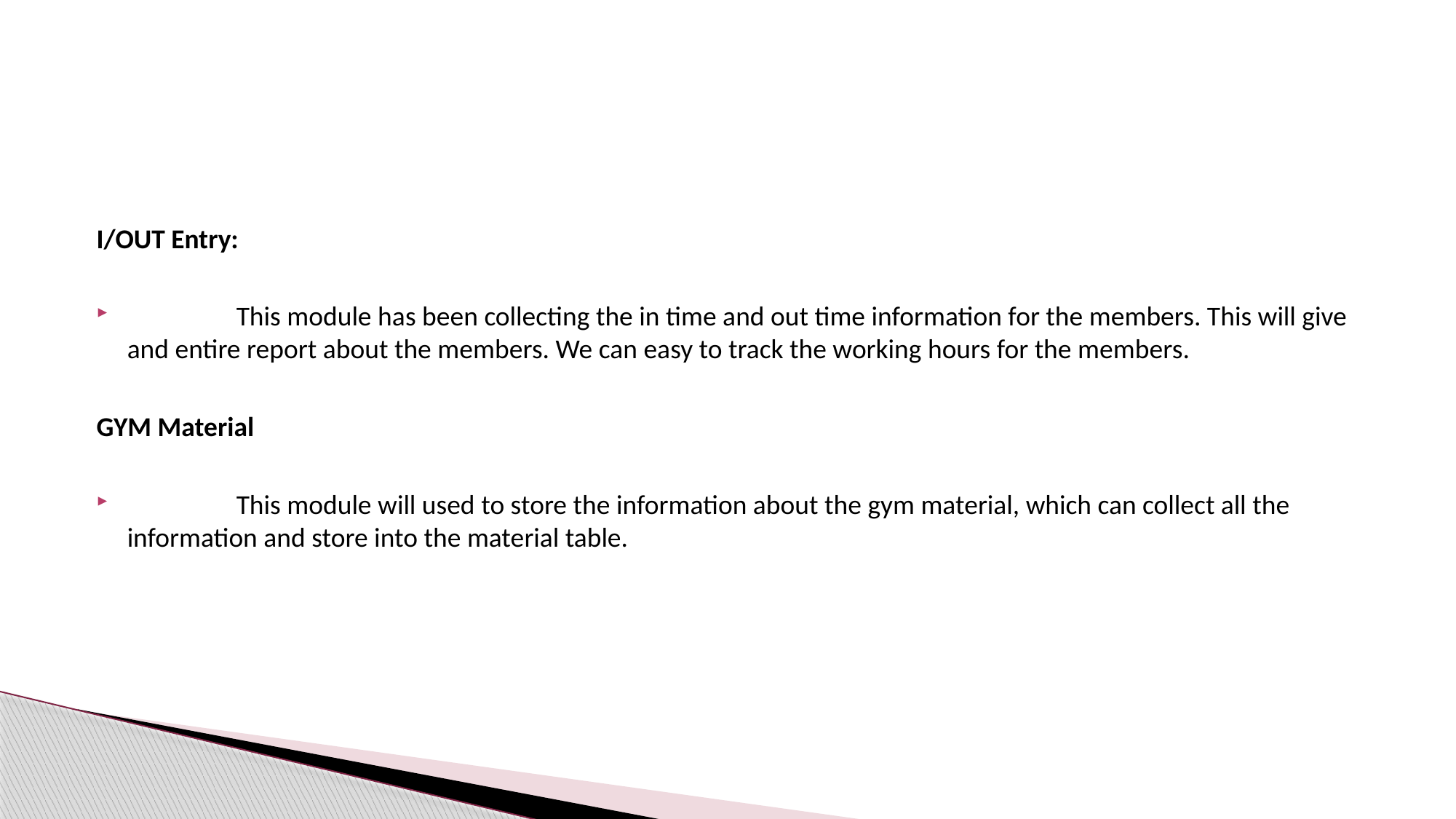

#

I/OUT Entry:

	This module has been collecting the in time and out time information for the members. This will give and entire report about the members. We can easy to track the working hours for the members.

GYM Material

	This module will used to store the information about the gym material, which can collect all the information and store into the material table.